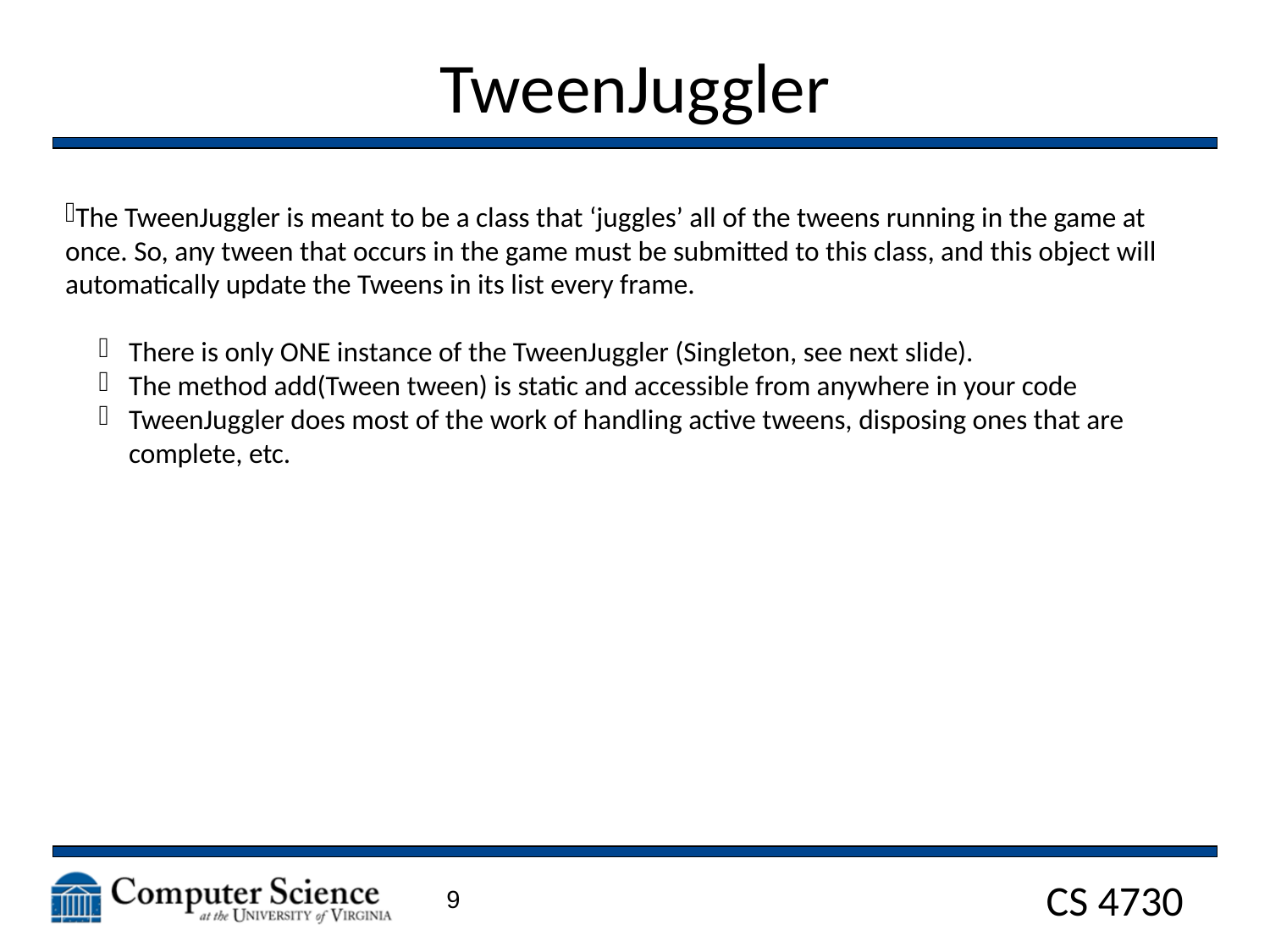

TweenJuggler

The TweenJuggler is meant to be a class that ‘juggles’ all of the tweens running in the game at once. So, any tween that occurs in the game must be submitted to this class, and this object will automatically update the Tweens in its list every frame.

There is only ONE instance of the TweenJuggler (Singleton, see next slide).
The method add(Tween tween) is static and accessible from anywhere in your code
TweenJuggler does most of the work of handling active tweens, disposing ones that are complete, etc.

9